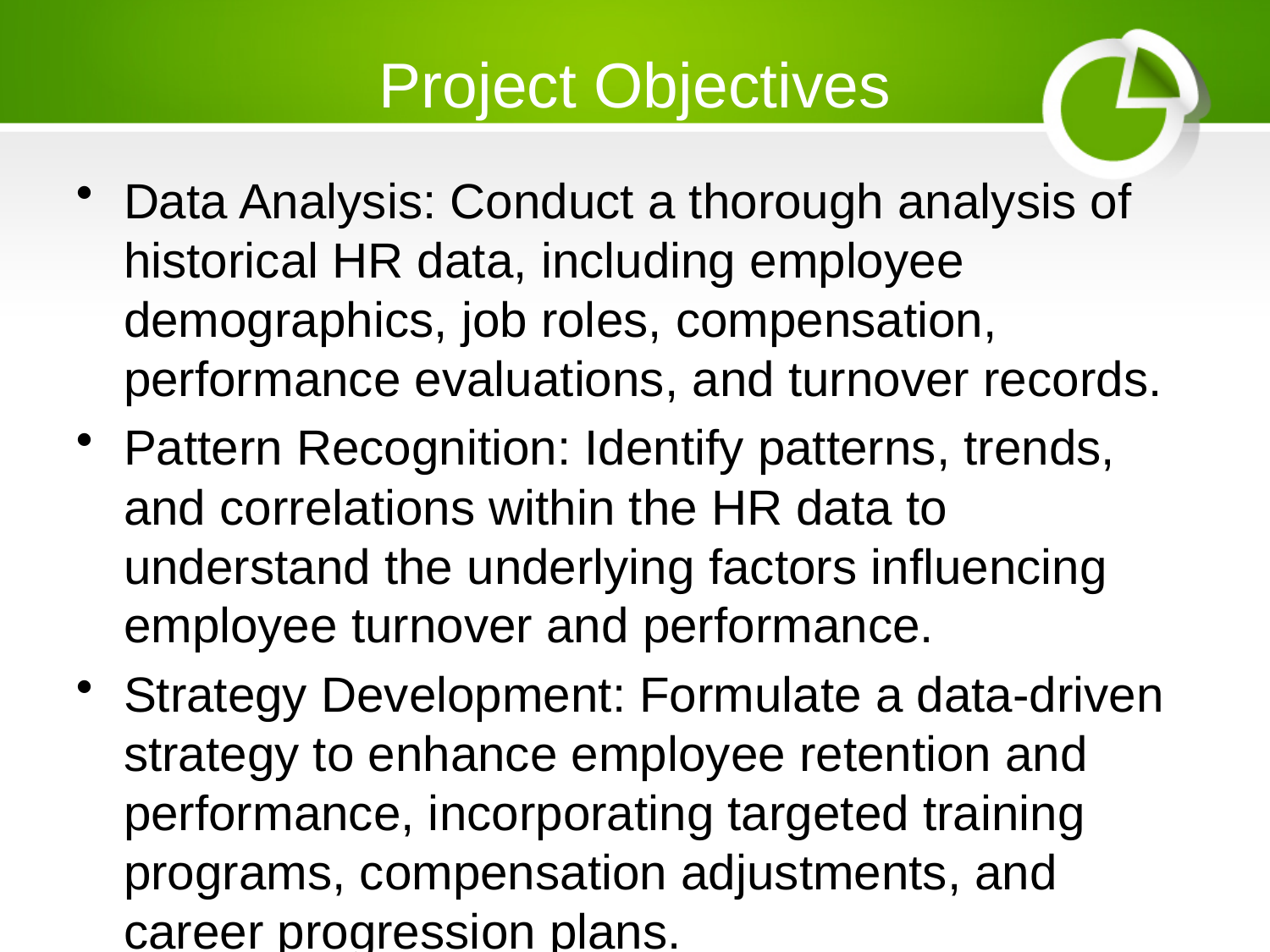

# Project Objectives
Data Analysis: Conduct a thorough analysis of historical HR data, including employee demographics, job roles, compensation, performance evaluations, and turnover records.
Pattern Recognition: Identify patterns, trends, and correlations within the HR data to understand the underlying factors influencing employee turnover and performance.
Strategy Development: Formulate a data-driven strategy to enhance employee retention and performance, incorporating targeted training programs, compensation adjustments, and career progression plans.